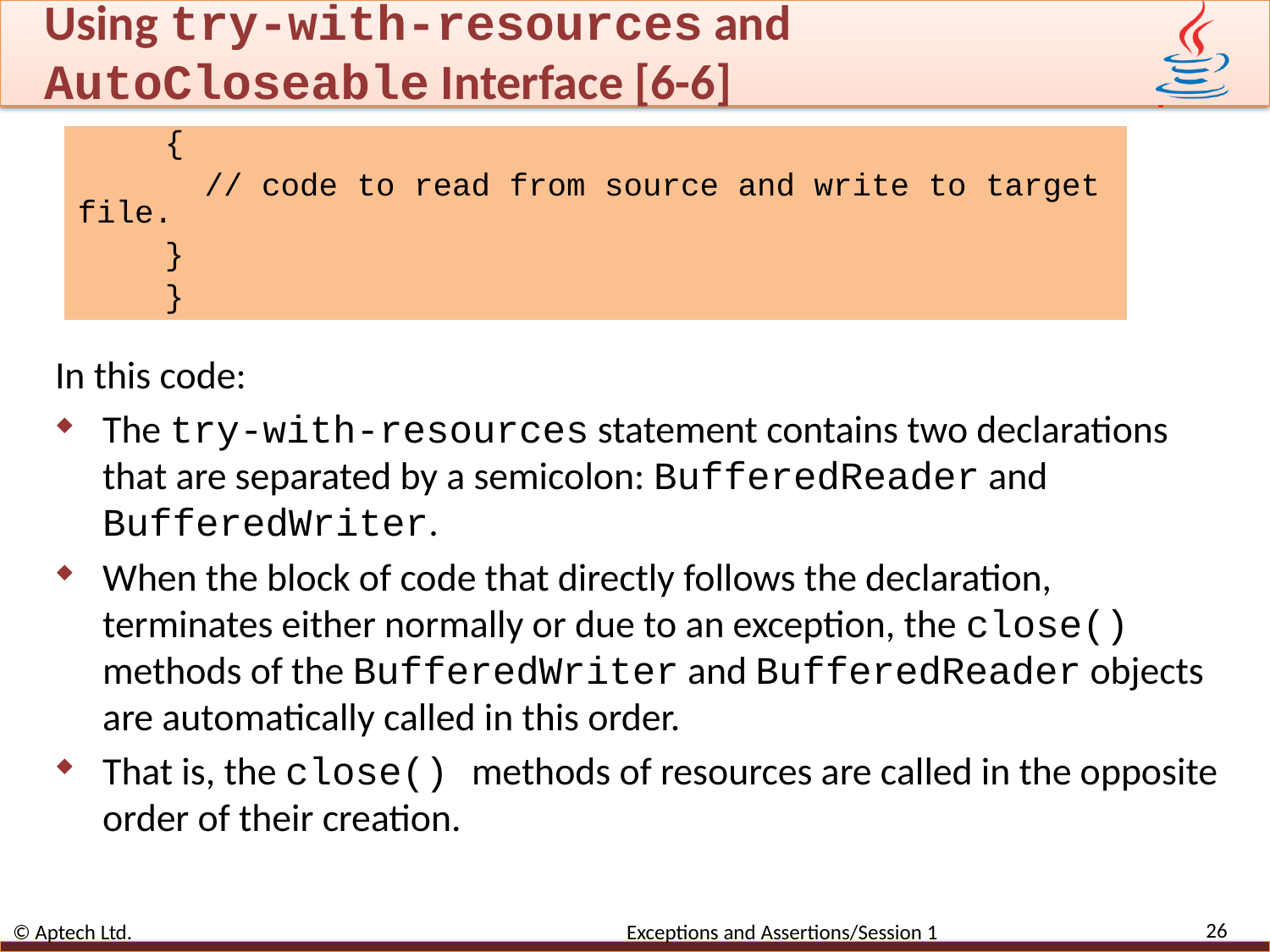

# Using try-with-resources and AutoCloseable Interface [6-6]
{
// code to read from source and write to target file.
}
}

In this code:
The try-with-resources statement contains two declarations that are separated by a semicolon: BufferedReader and BufferedWriter.
When the block of code that directly follows the declaration, terminates either normally or due to an exception, the close() methods of the BufferedWriter and BufferedReader objects are automatically called in this order.
That is, the close() methods of resources are called in the opposite order of their creation.
26
© Aptech Ltd.                                                                                                      Exceptions and Assertions/Session 1